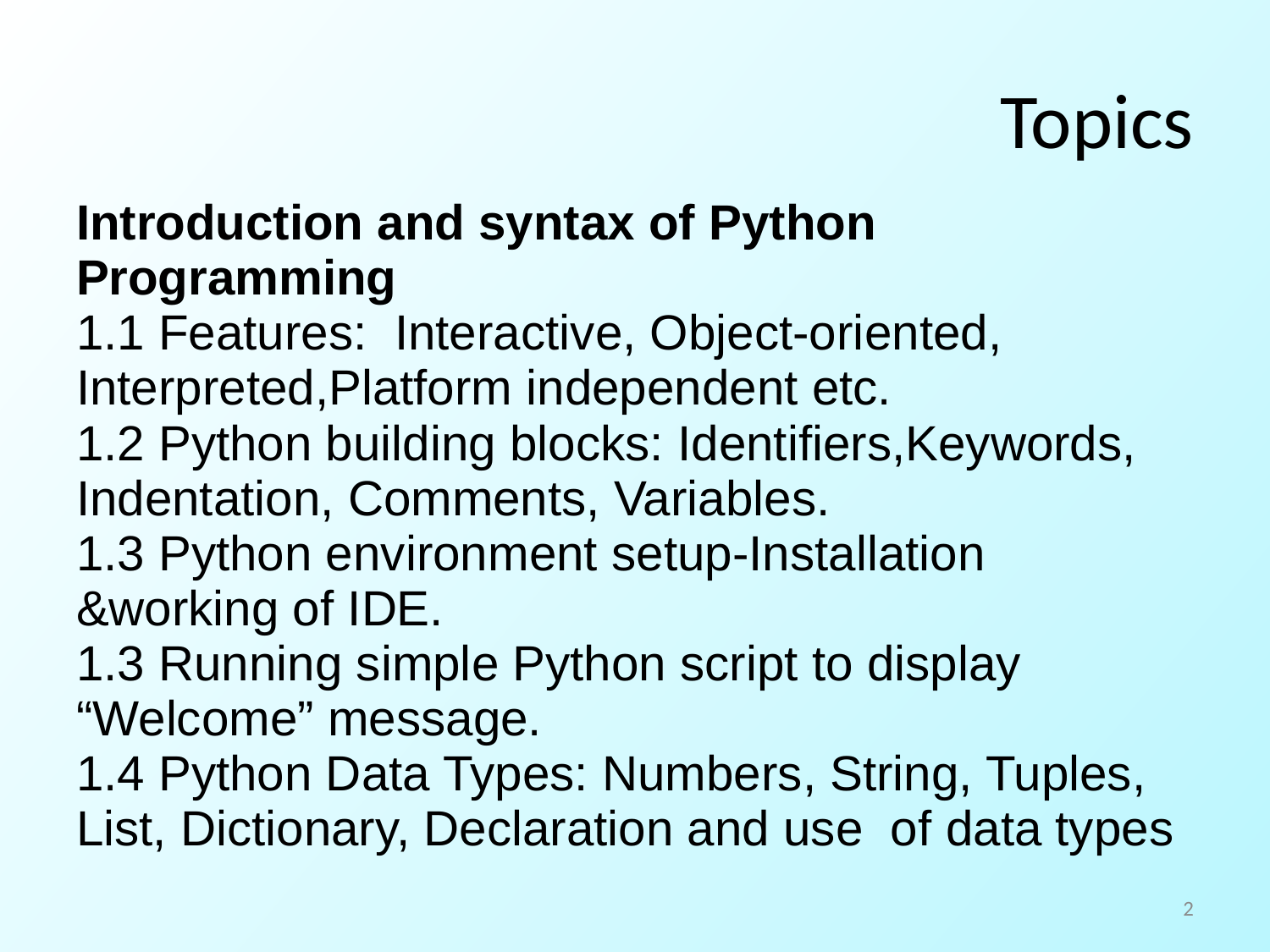

# Topics
| Introduction and syntax of Python Programming 1.1 Features: Interactive, Object-oriented, Interpreted,Platform independent etc. 1.2 Python building blocks: Identifiers,Keywords, Indentation, Comments, Variables. 1.3 Python environment setup-Installation &working of IDE. 1.3 Running simple Python script to display “Welcome” message. 1.4 Python Data Types: Numbers, String, Tuples, List, Dictionary, Declaration and use of data types |
| --- |
2